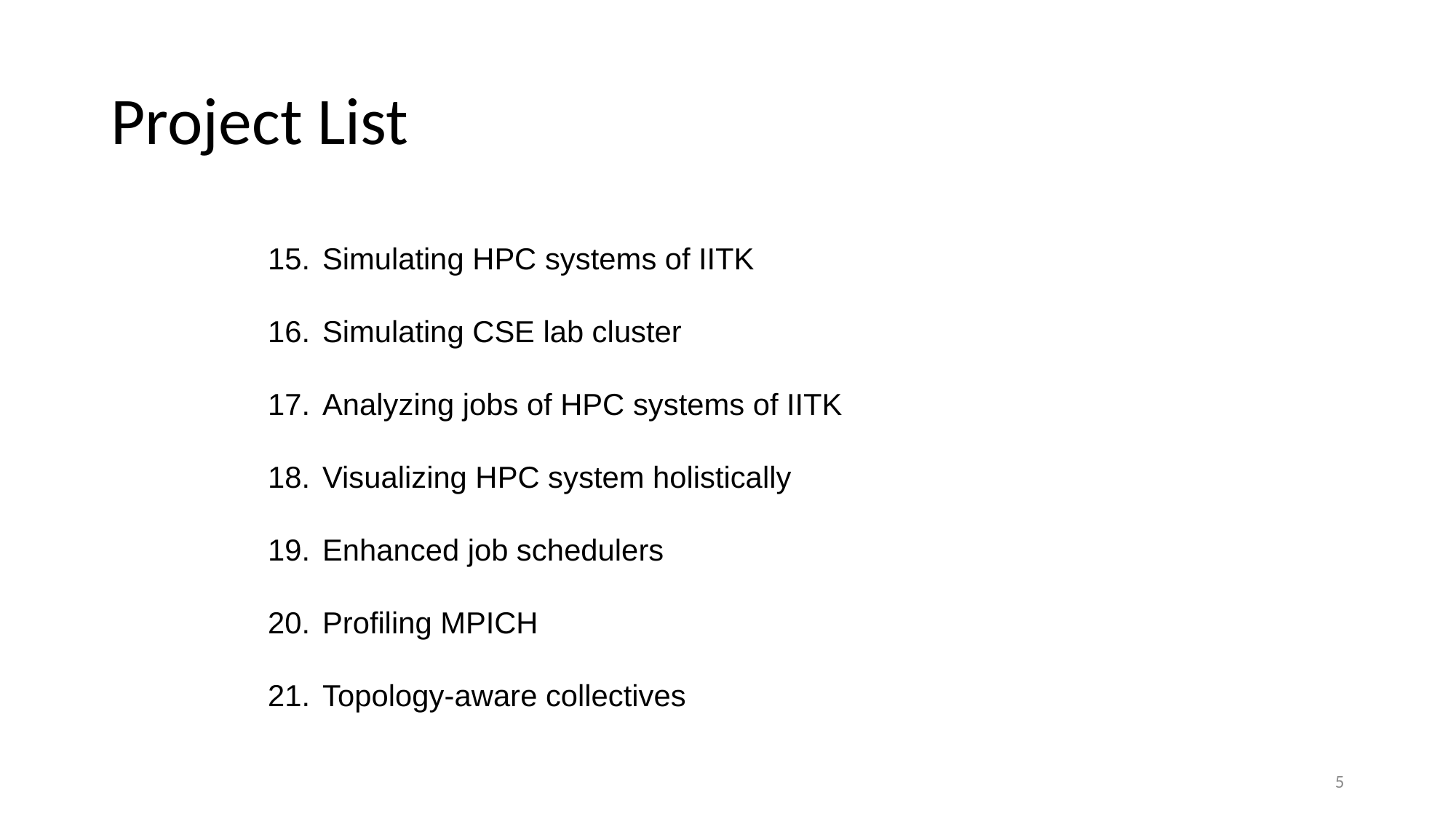

# Project List
Simulating HPC systems of IITK
Simulating CSE lab cluster
Analyzing jobs of HPC systems of IITK
Visualizing HPC system holistically
Enhanced job schedulers

Profiling MPICH

Topology-aware collectives
5